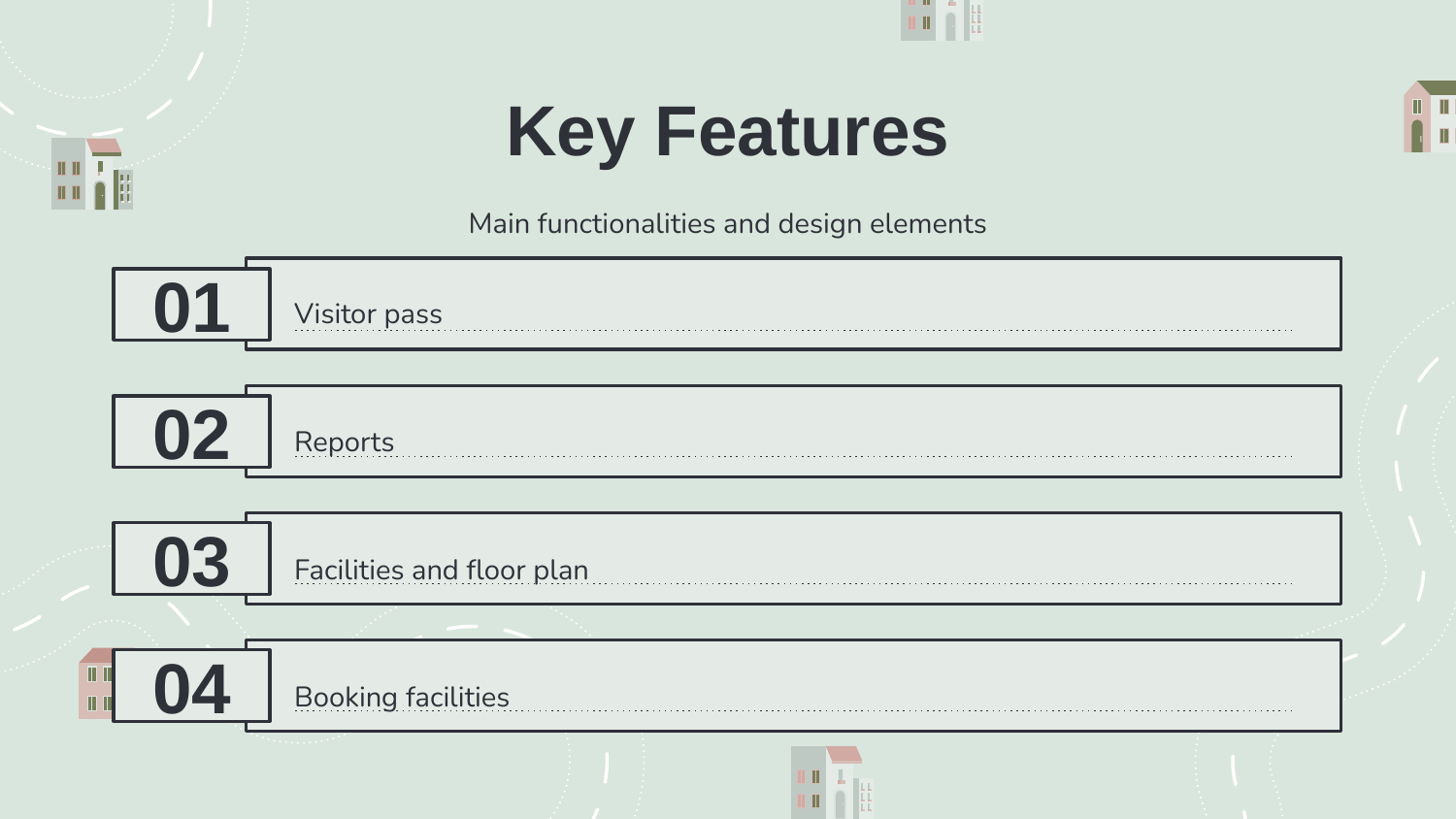

# Key Features
Main functionalities and design elements

01
Visitor pass

02
Reports

03
Facilities and floor plan

04
Booking facilities